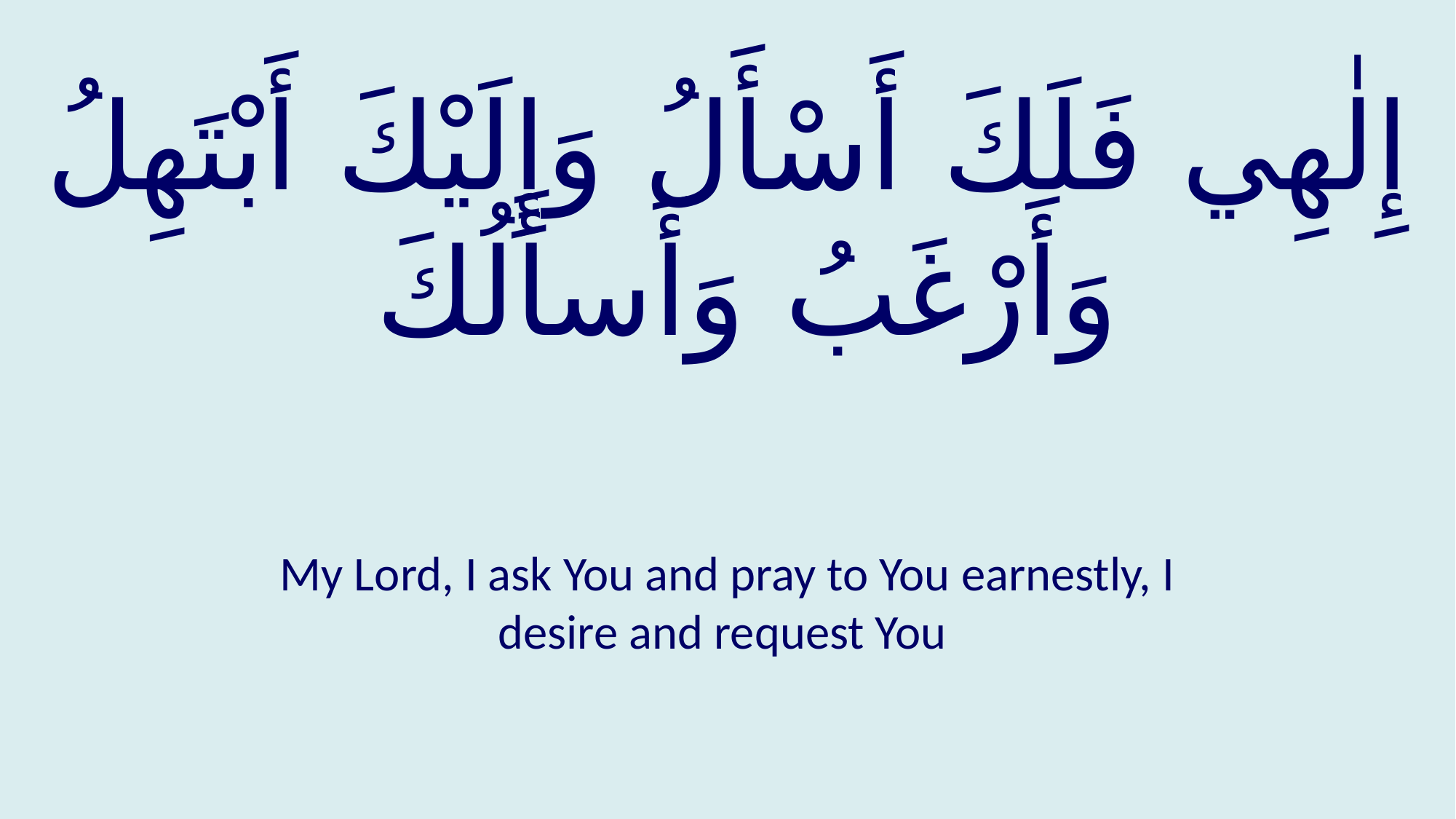

# إِلٰهِي فَلَكَ أَسْأَلُ وَإِلَيْكَ أَبْتَهِلُ وَأَرْغَبُ وَأَسأَلُكَ
My Lord, I ask You and pray to You earnestly, I desire and request You